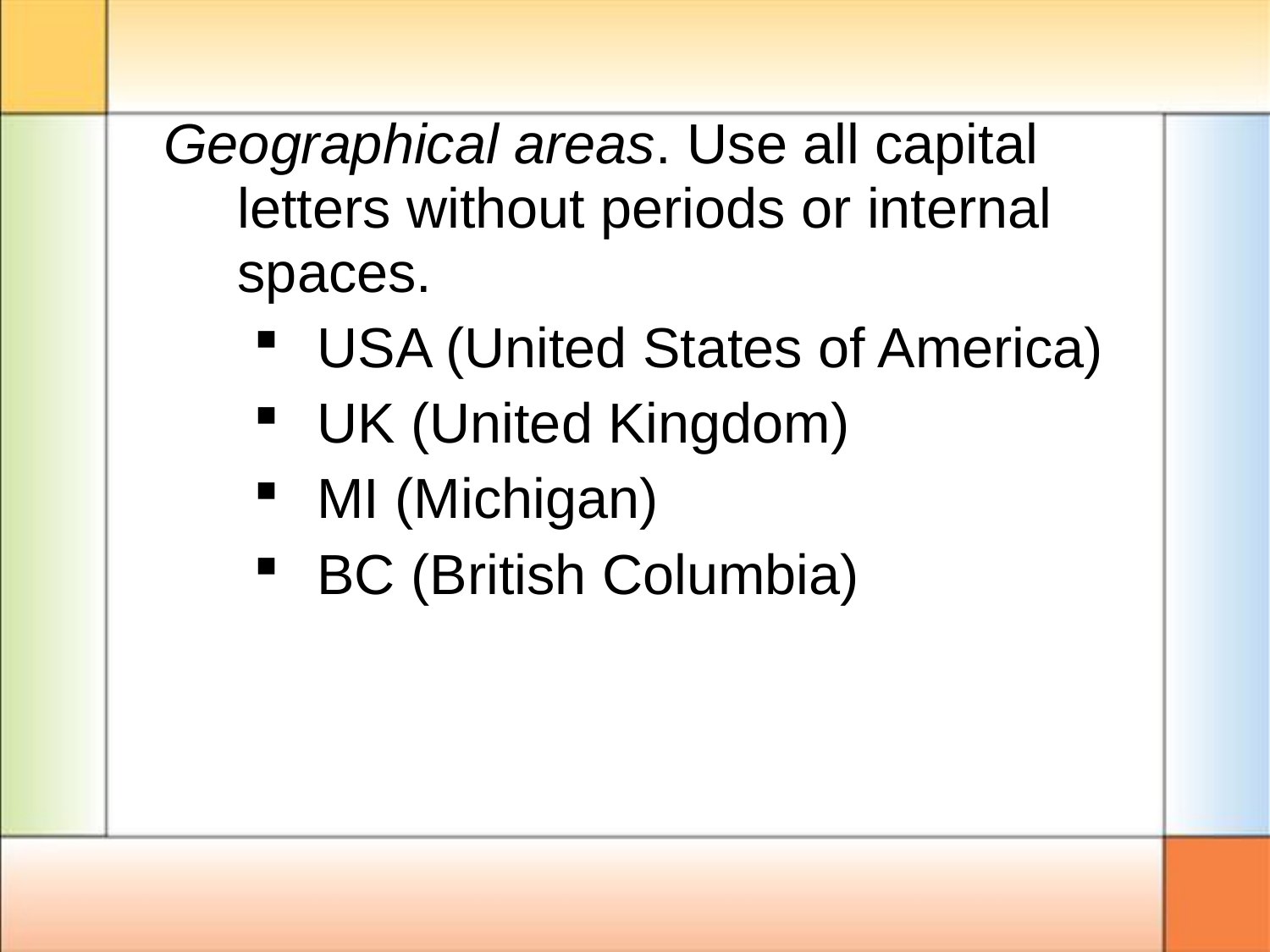

Geographical areas. Use all capital letters without periods or internal spaces.
USA (United States of America)
UK (United Kingdom)
MI (Michigan)
BC (British Columbia)